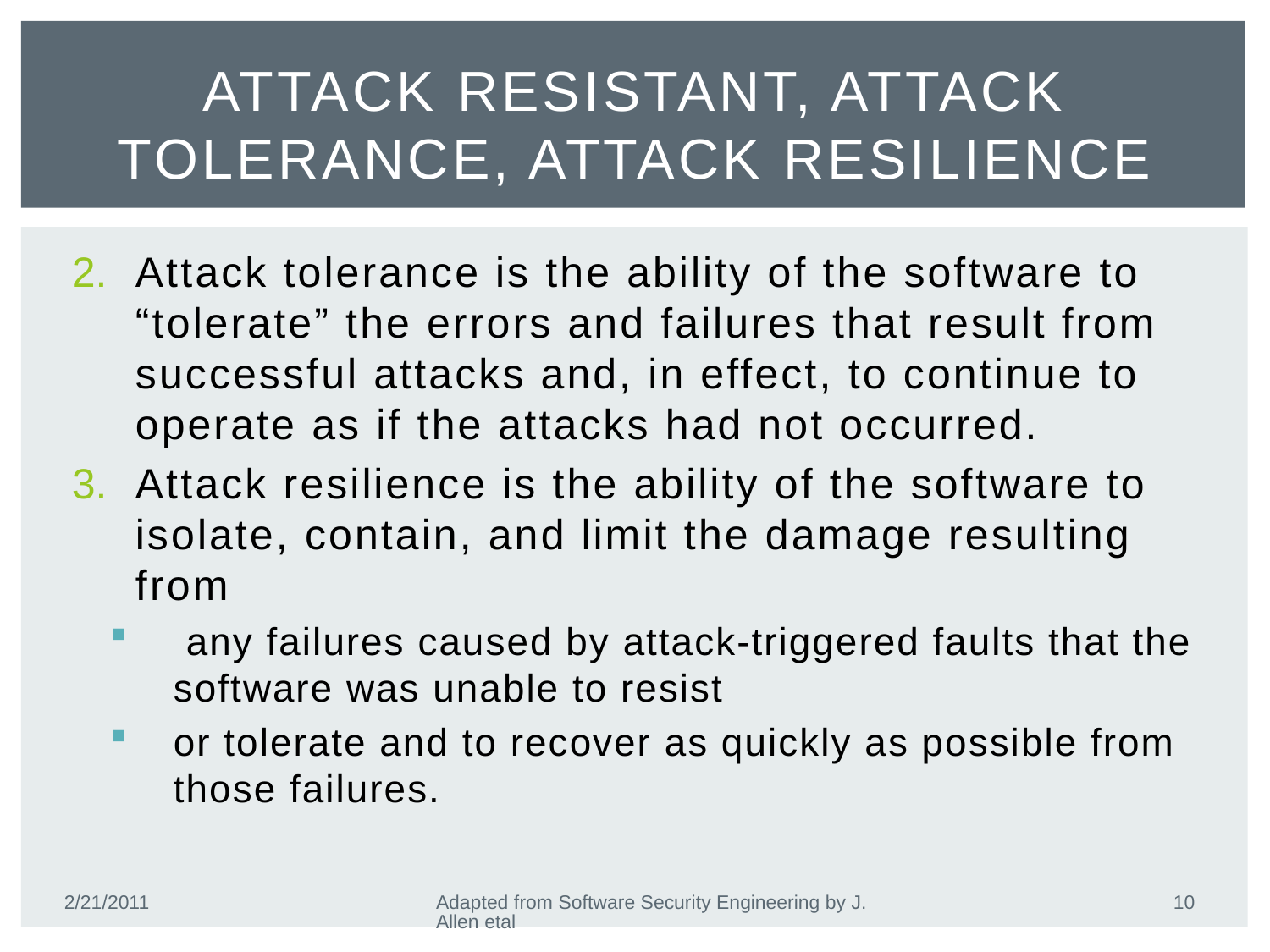

# Attack resistant, attack tolerance, attack resilience
Attack tolerance is the ability of the software to “tolerate” the errors and failures that result from successful attacks and, in effect, to continue to operate as if the attacks had not occurred.
Attack resilience is the ability of the software to isolate, contain, and limit the damage resulting from
 any failures caused by attack-triggered faults that the software was unable to resist
or tolerate and to recover as quickly as possible from those failures.
10
2/21/2011
Adapted from Software Security Engineering by J.Allen etal